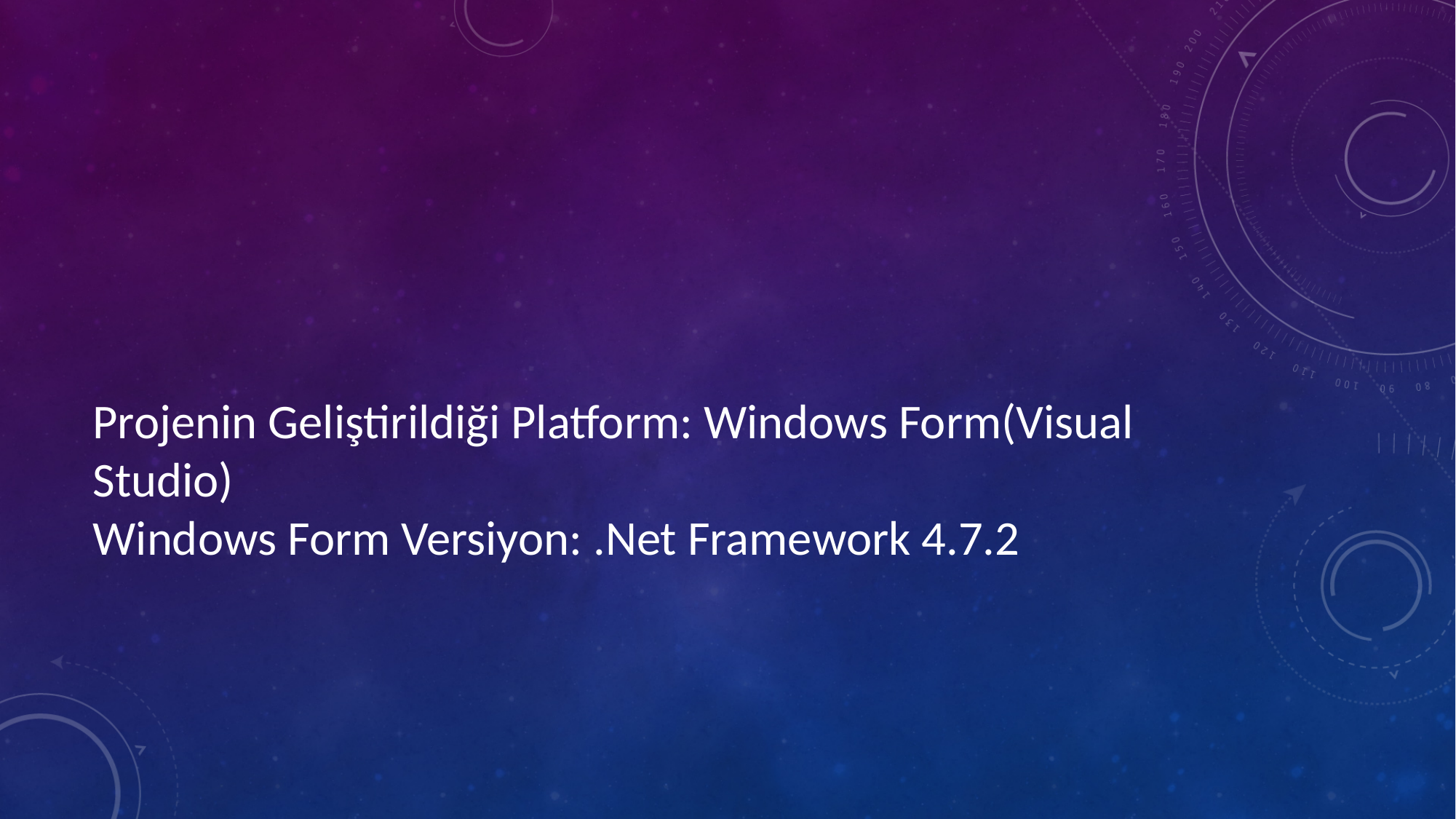

# Projenin Geliştirildiği Platform: Windows Form(Visual Studio) Windows Form Versiyon: .Net Framework 4.7.2